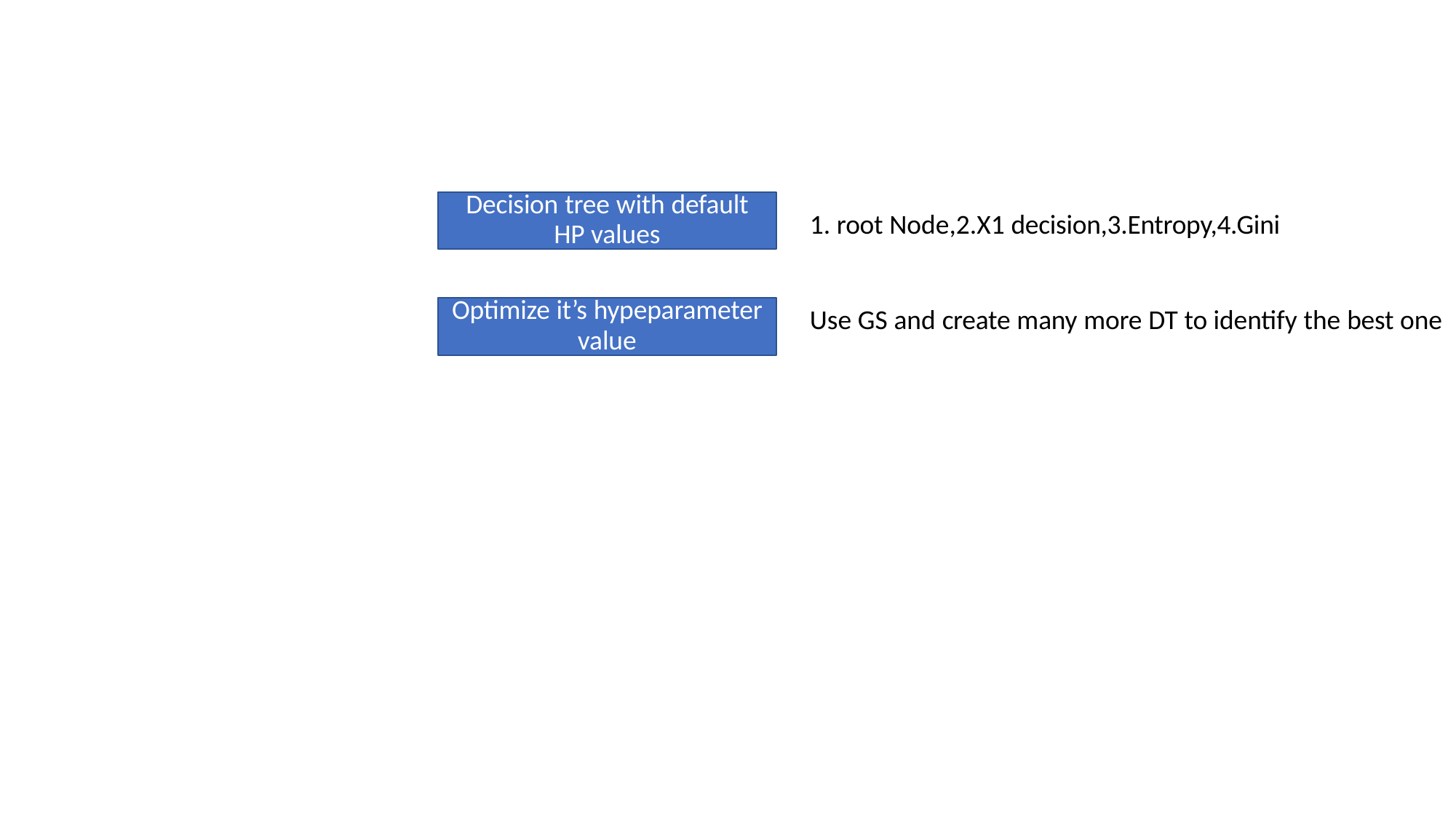

Decision tree with default
HP values
1. root Node,2.X1 decision,3.Entropy,4.Gini
Optimize it’s hypeparameter
value
Use GS and create many more DT to identify the best one